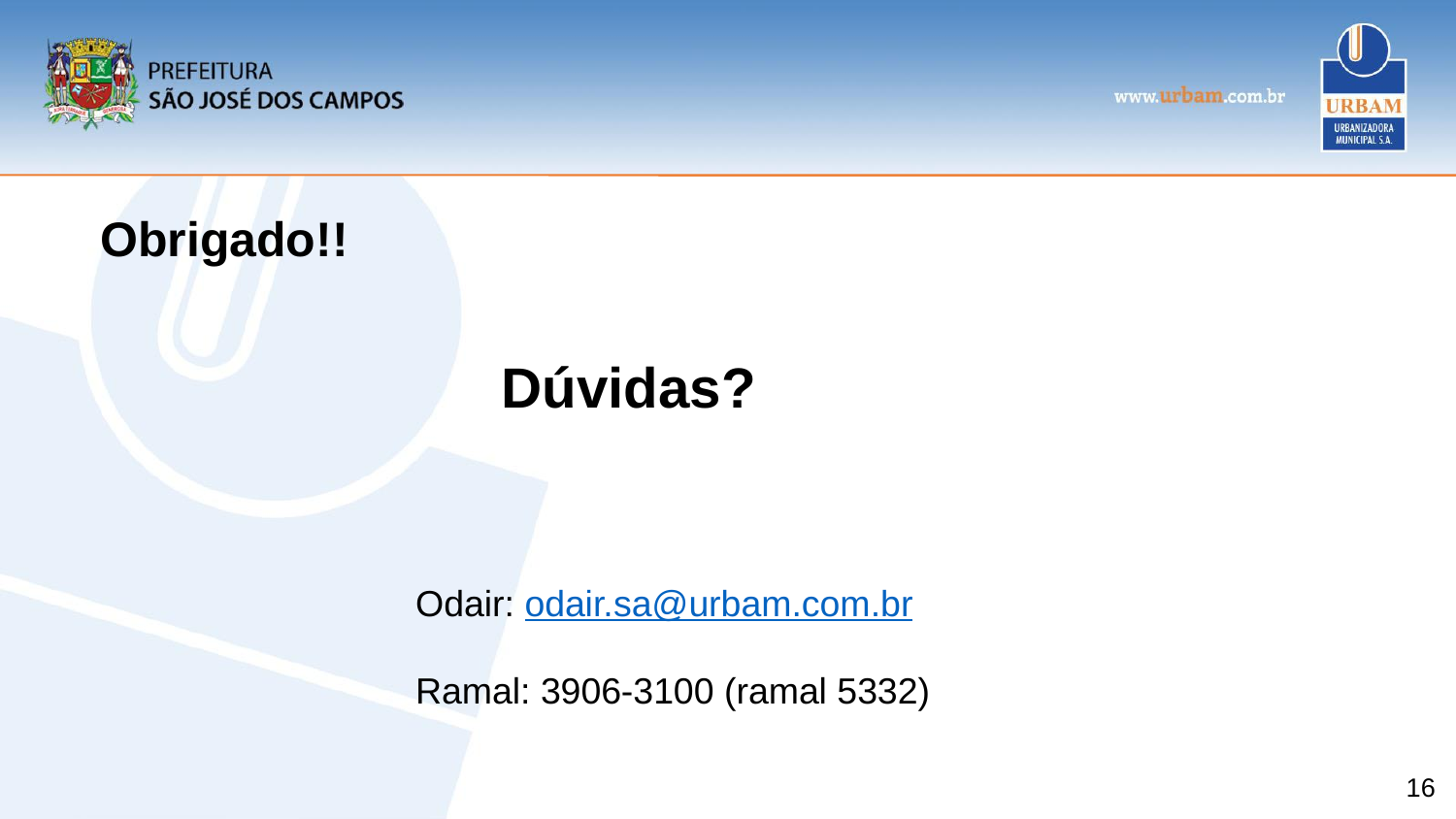

Obrigado!!

Dúvidas?
Odair: odair.sa@urbam.com.br

Ramal: 3906-3100 (ramal 5332)
16